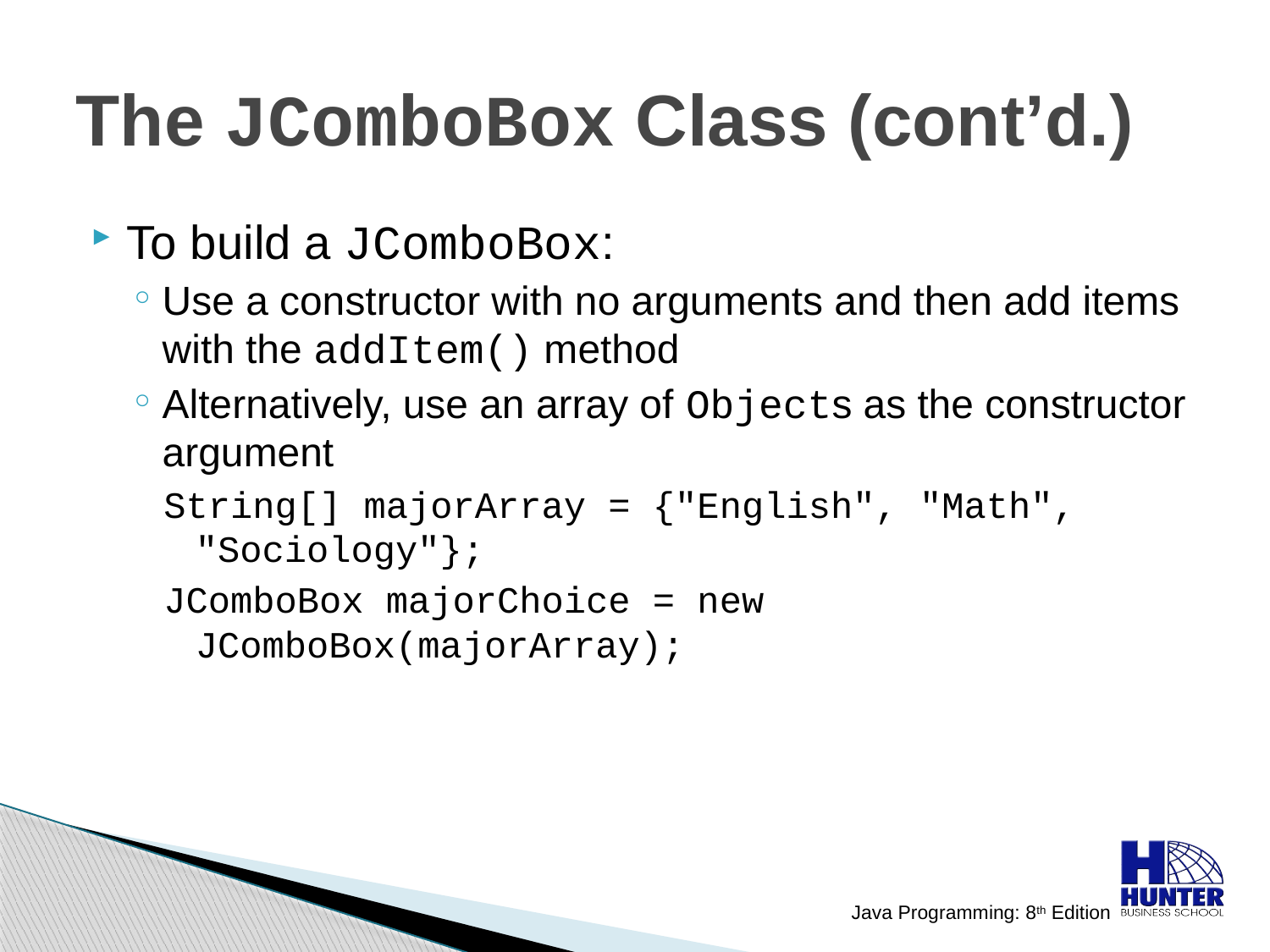

# The JComboBox Class (cont’d.)
To build a JComboBox:
Use a constructor with no arguments and then add items with the addItem() method
Alternatively, use an array of Objects as the constructor argument
String[] majorArray = {"English", "Math", "Sociology"};
JComboBox majorChoice = new JComboBox(majorArray);